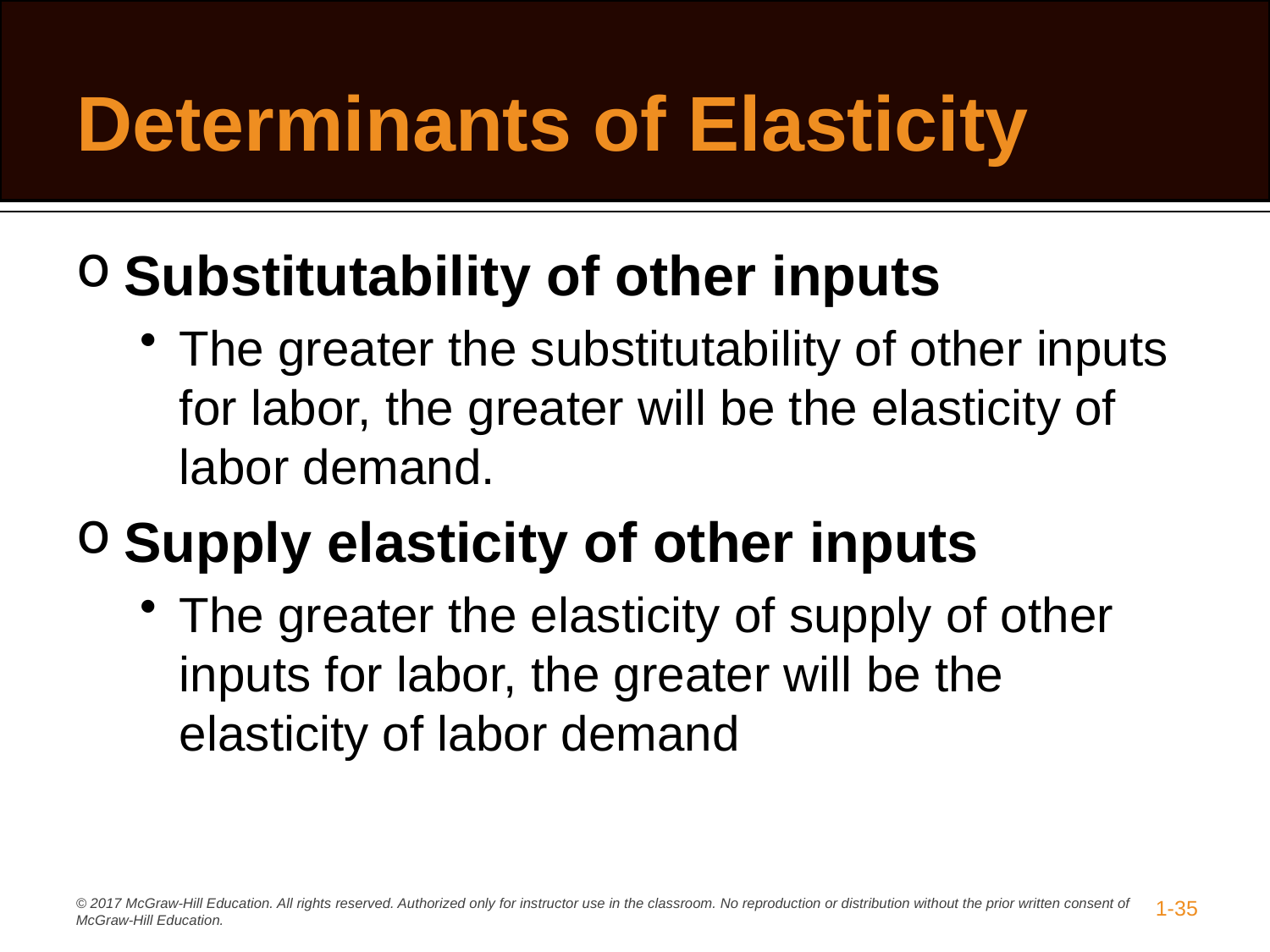

# Determinants of Elasticity
Substitutability of other inputs
The greater the substitutability of other inputs for labor, the greater will be the elasticity of labor demand.
Supply elasticity of other inputs
The greater the elasticity of supply of other inputs for labor, the greater will be the elasticity of labor demand